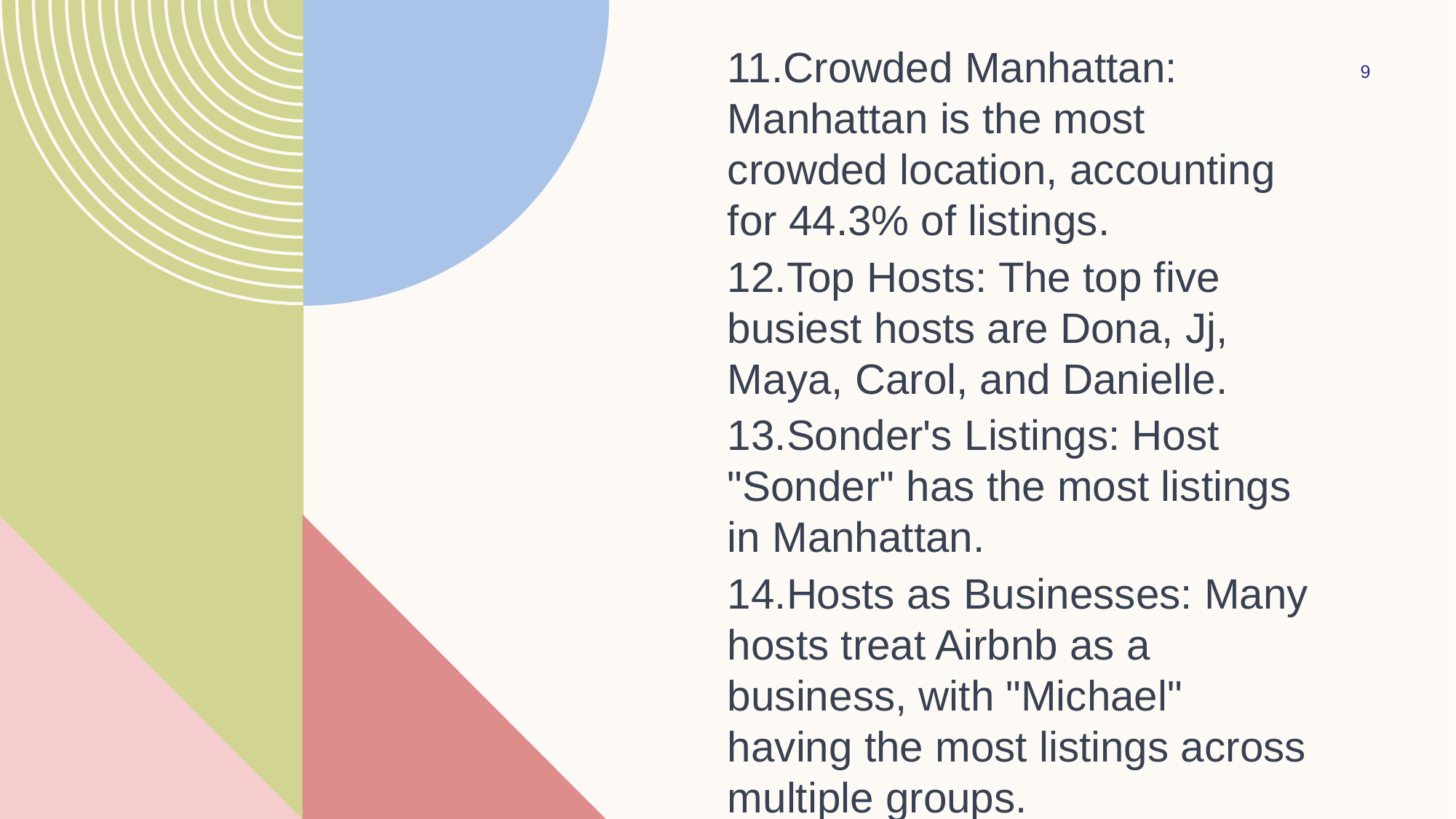

11.Crowded Manhattan: Manhattan is the most crowded location, accounting for 44.3% of listings.
12.Top Hosts: The top five busiest hosts are Dona, Jj, Maya, Carol, and Danielle.
13.Sonder's Listings: Host "Sonder" has the most listings in Manhattan.
14.Hosts as Businesses: Many hosts treat Airbnb as a business, with "Michael" having the most listings across multiple groups.

9